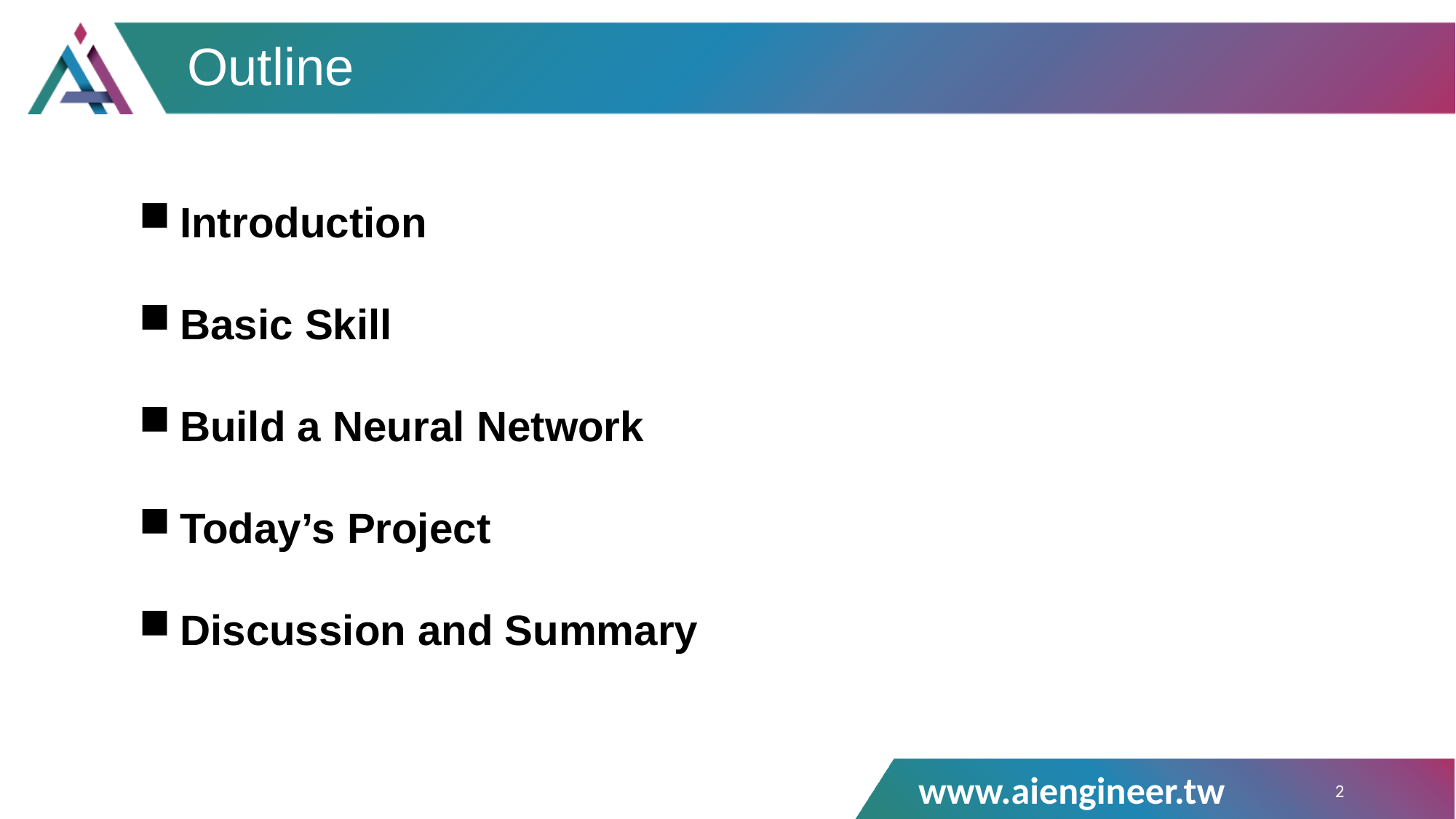

# Outline
Introduction
Basic Skill
Build a Neural Network
Today’s Project
Discussion and Summary

2